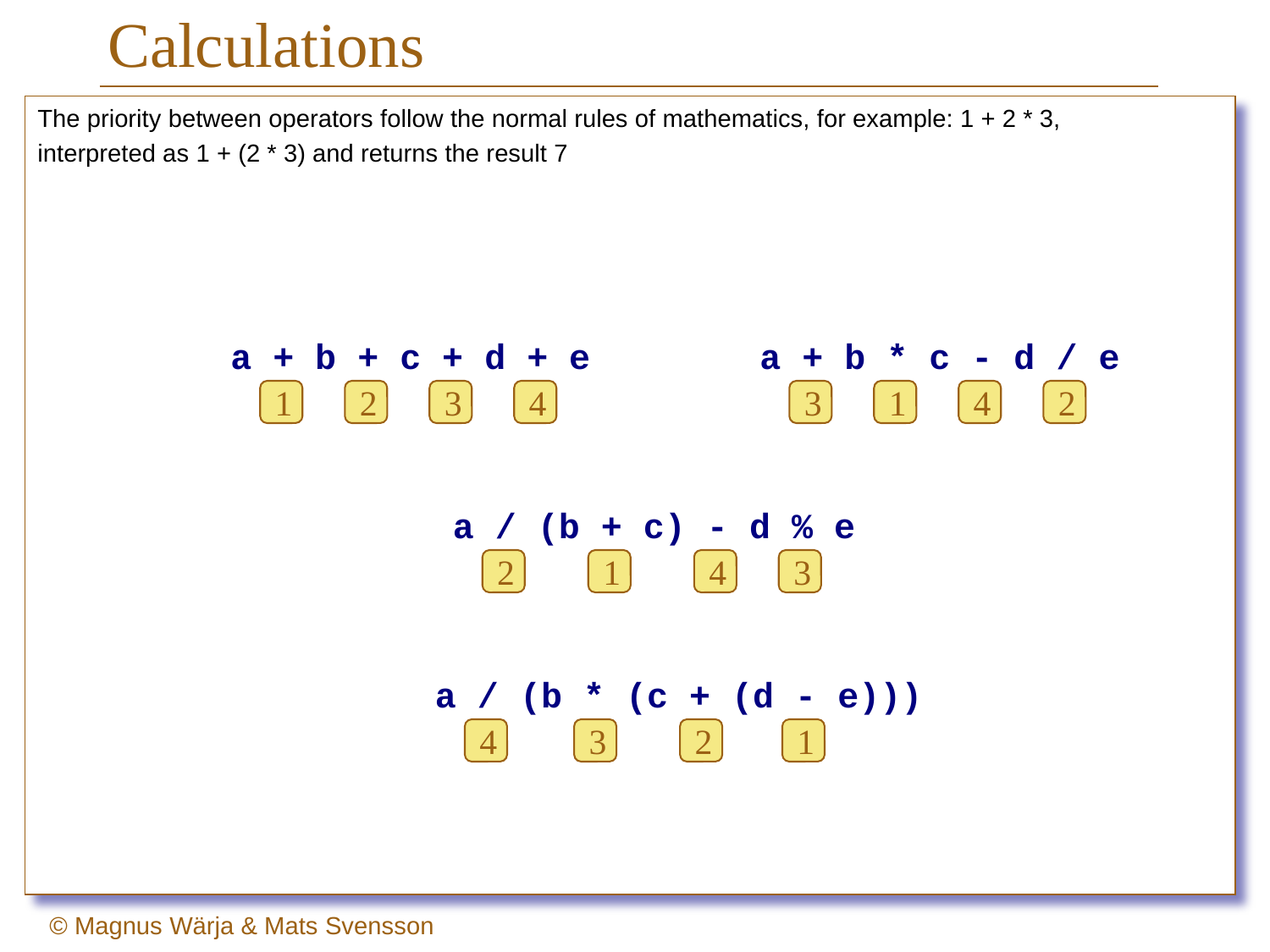

# Calculations
The priority between operators follow the normal rules of mathematics, for example: 1 + 2 * 3,
interpreted as 1 + (2 * 3) and returns the result 7
a + b + c + d + e
a + b * c - d / e
1
2
3
4
3
1
4
2
a / (b + c) - d % e
2
1
4
3
a / (b * (c + (d - e)))
4
3
2
1